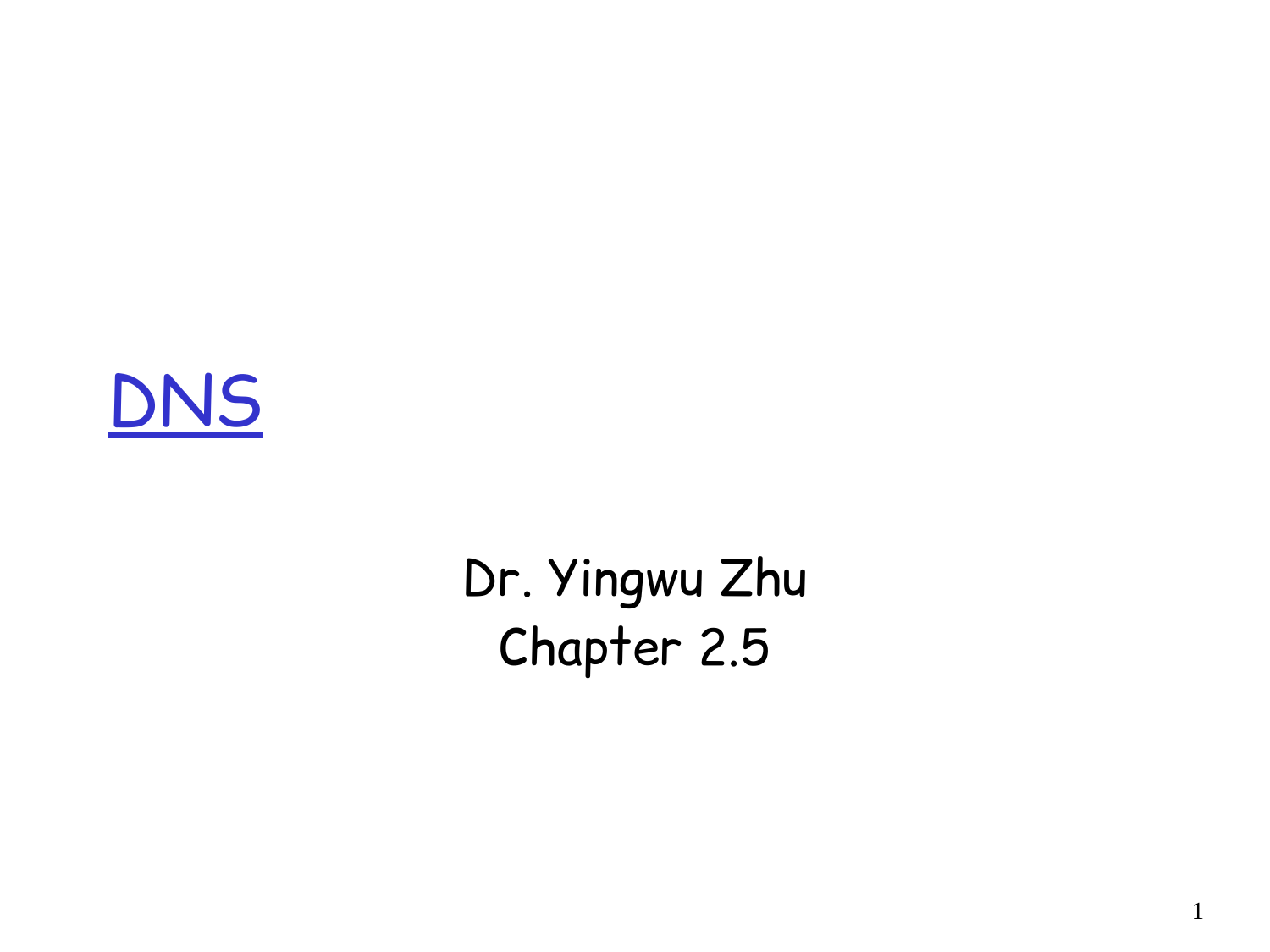

# DNS
Dr. Yingwu Zhu
Chapter 2.5
1